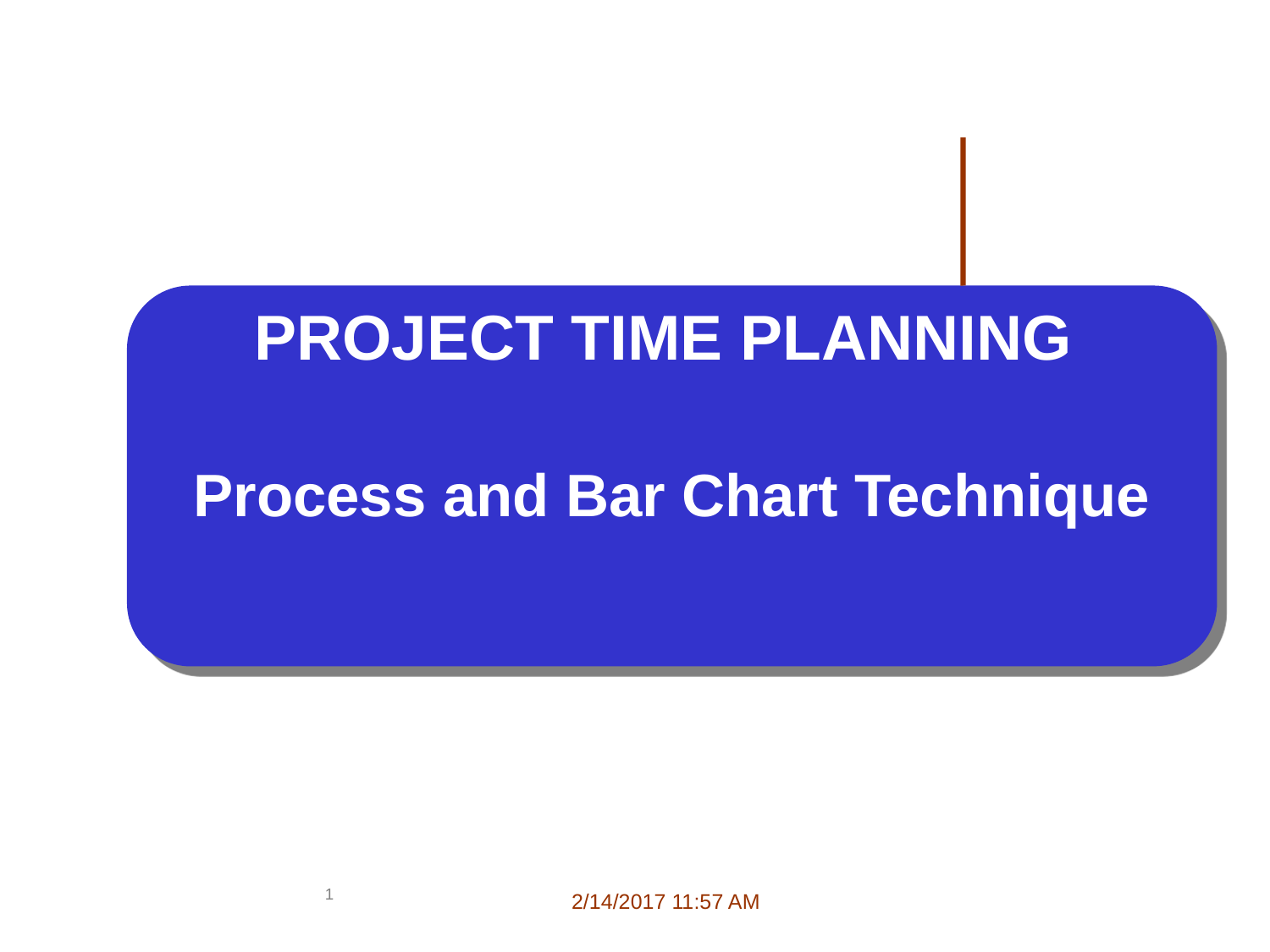

# PROJECT TIME PLANNING Process and Bar Chart Technique
1
2/14/2017 11:57 AM